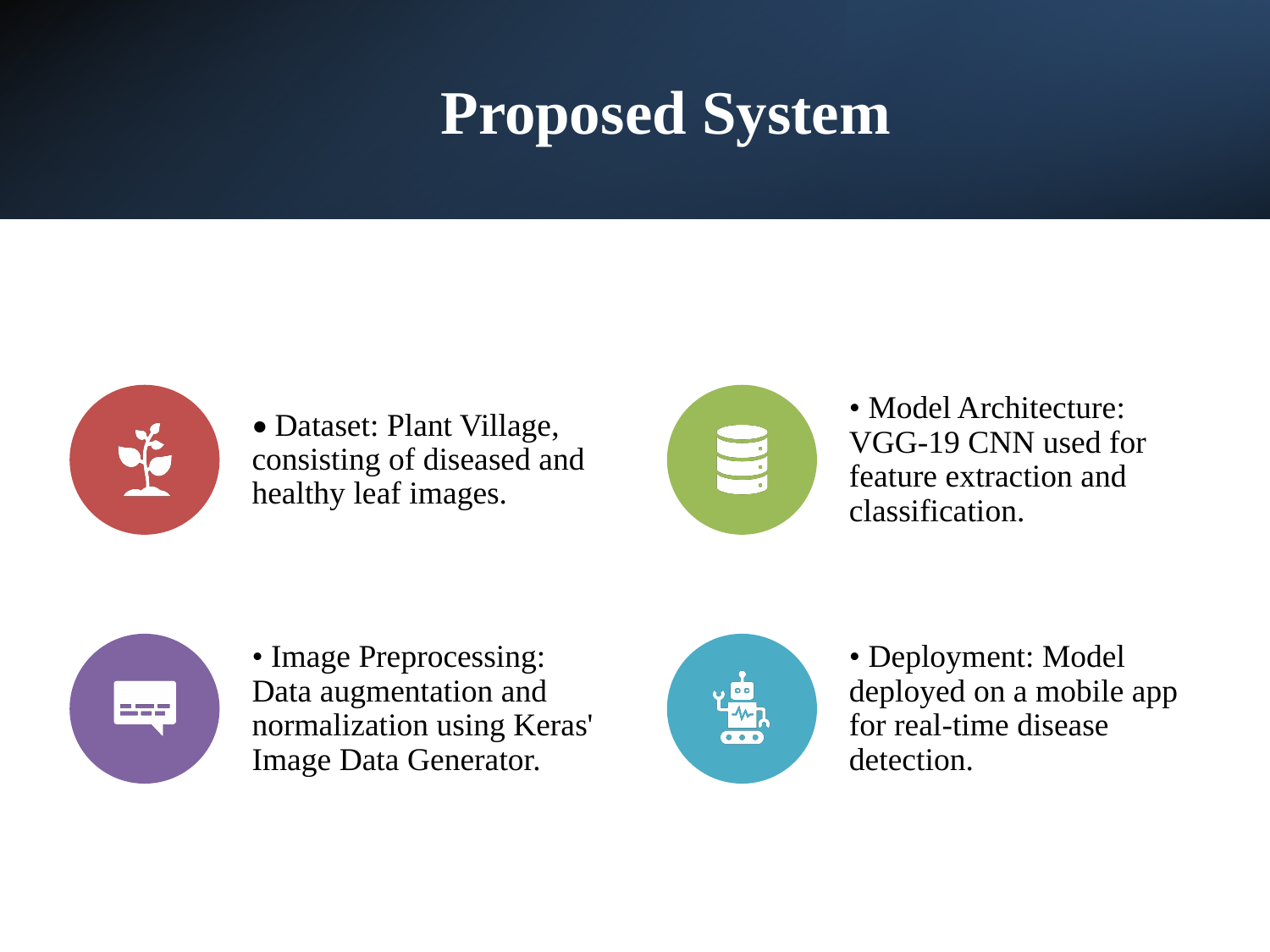

# Proposed System
• Dataset: Plant Village, consisting of diseased and healthy leaf images.
• Model Architecture: VGG-19 CNN used for feature extraction and classification.
• Image Preprocessing: Data augmentation and normalization using Keras' Image Data Generator.
• Deployment: Model deployed on a mobile app for real-time disease detection.